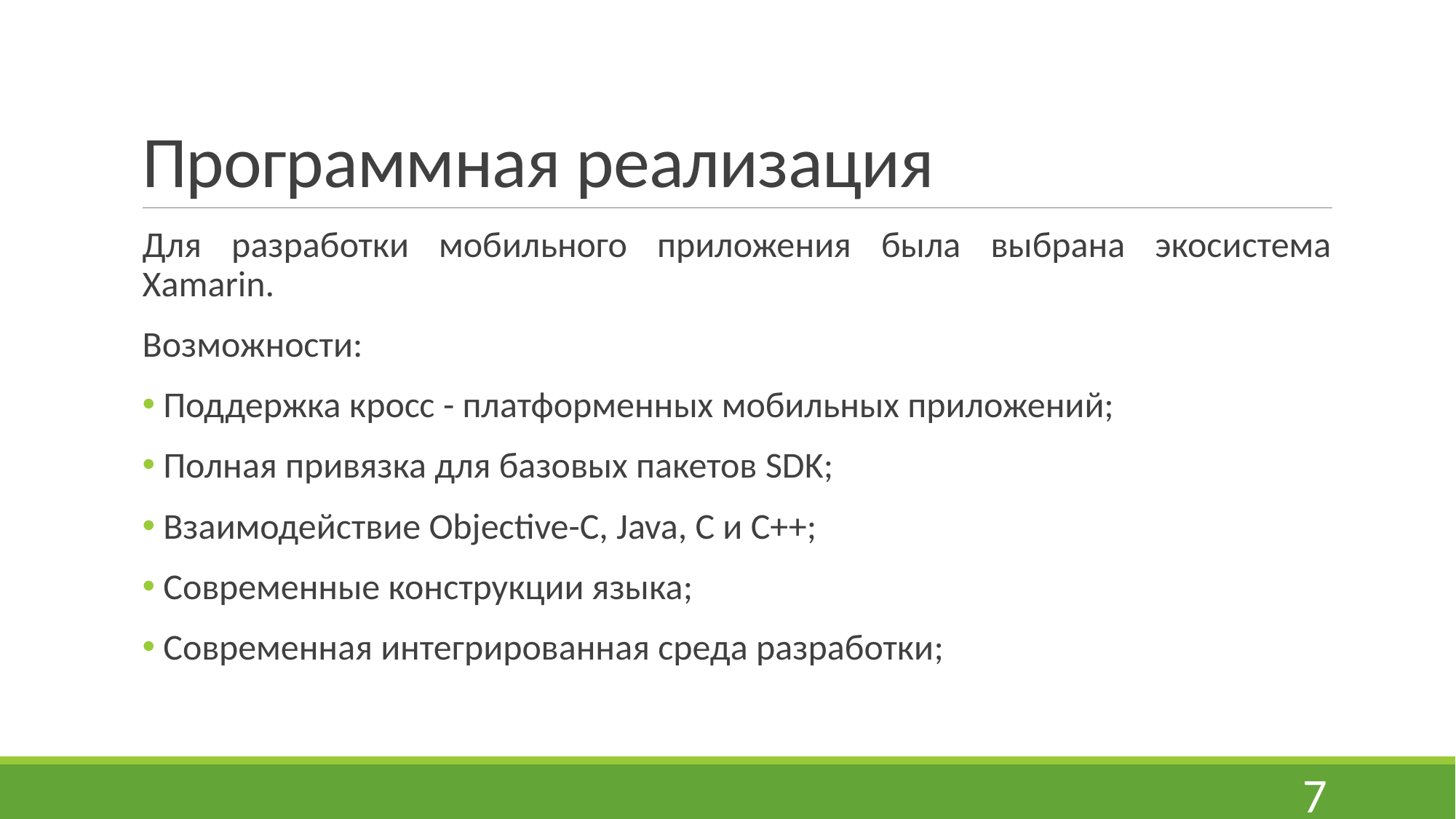

# Программная реализация
Для разработки мобильного приложения была выбрана экосистема Xamarin.
Возможности:
 Поддержка кросс - платформенных мобильных приложений;
 Полная привязка для базовых пакетов SDK;
 Взаимодействие Objective-C, Java, C и C++;
 Современные конструкции языка;
 Современная интегрированная среда разработки;

7